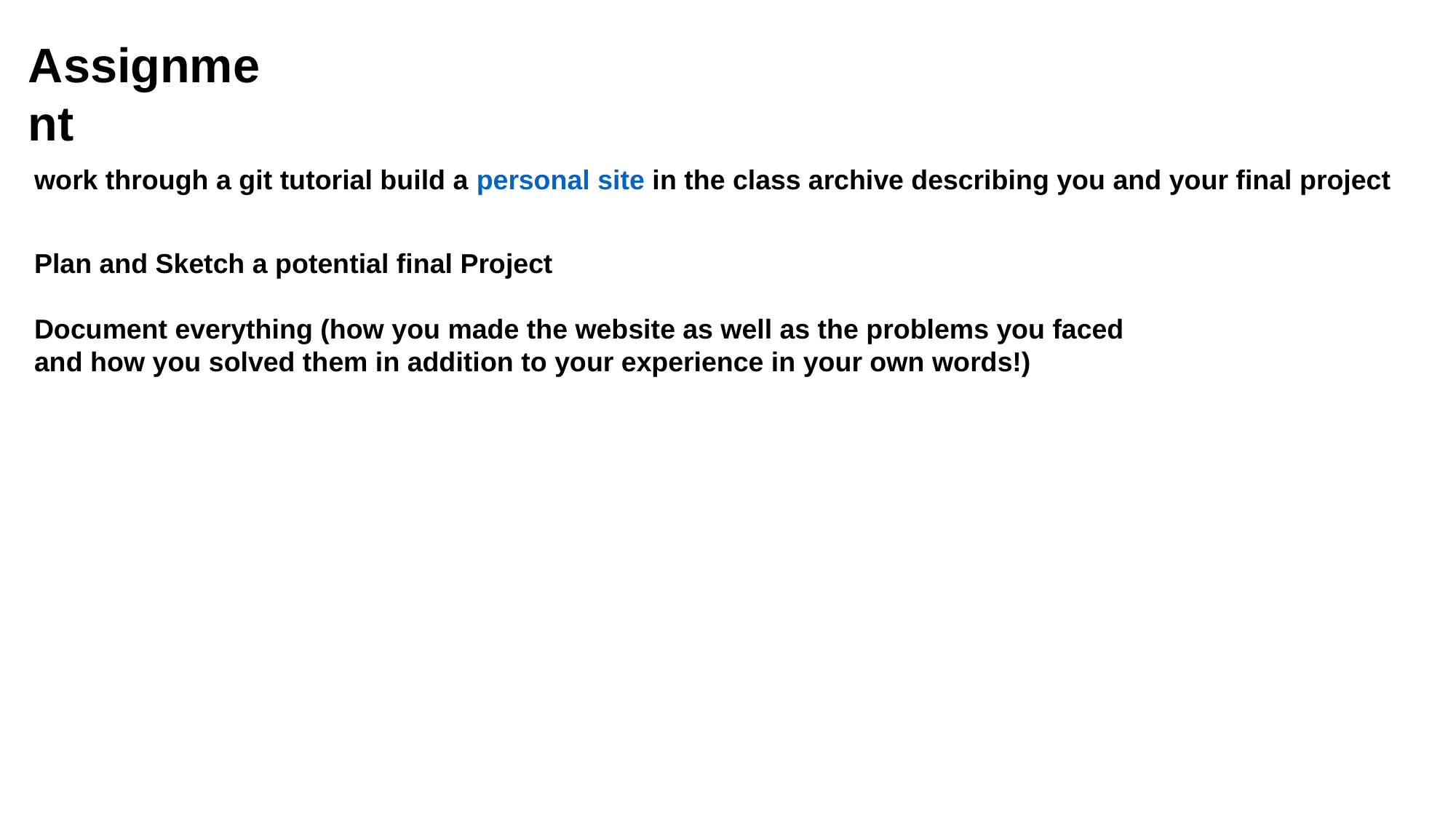

Assignment
work through a git tutorial build a personal site in the class archive describing you and your final project

Plan and Sketch a potential final Project

Document everything (how you made the website as well as the problems you faced
and how you solved them in addition to your experience in your own words!)